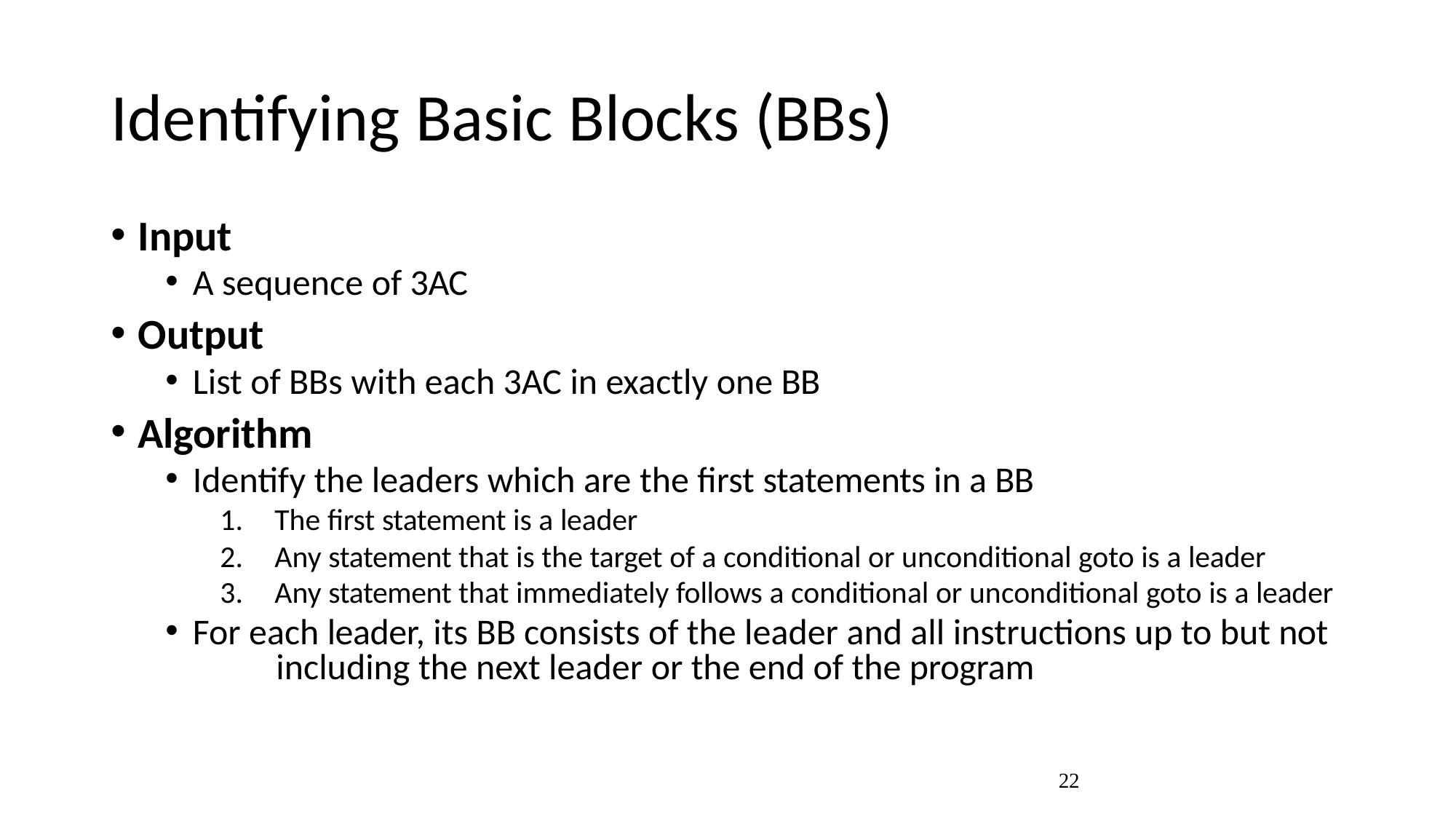

# Identifying Basic Blocks (BBs)
Input
A sequence of 3AC
Output
List of BBs with each 3AC in exactly one BB
Algorithm
Identify the leaders which are the first statements in a BB
The first statement is a leader
Any statement that is the target of a conditional or unconditional goto is a leader
Any statement that immediately follows a conditional or unconditional goto is a leader
For each leader, its BB consists of the leader and all instructions up to but not 	including the next leader or the end of the program
22